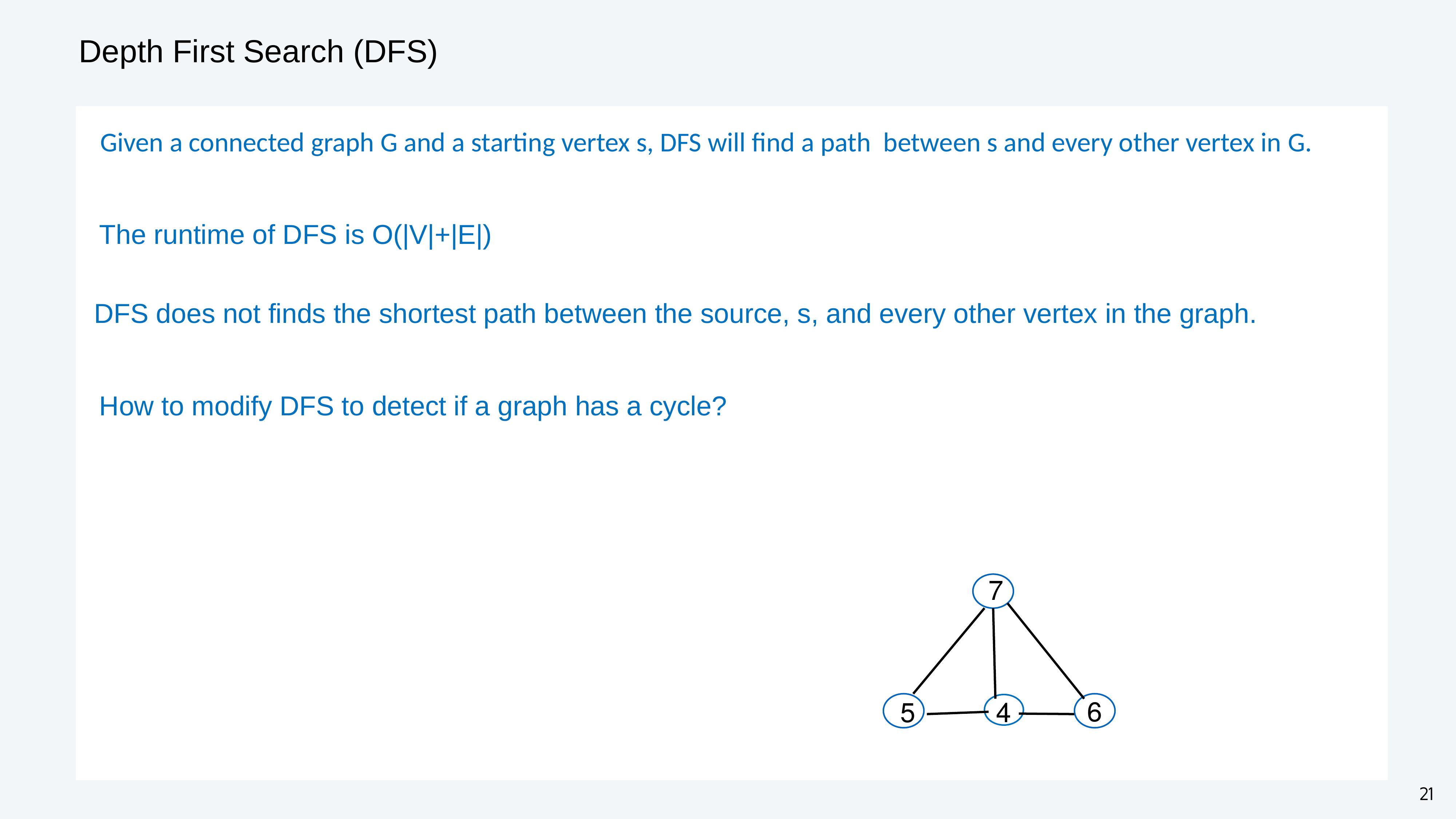

# Depth First Search (DFS)
Given a connected graph G and a starting vertex s, DFS will find a path  between s and every other vertex in G.

The runtime of DFS is O(|V|+|E|)
DFS does not finds the shortest path between the source, s, and every other vertex in the graph.

How to modify DFS to detect if a graph has a cycle?

7

5

6

4
21